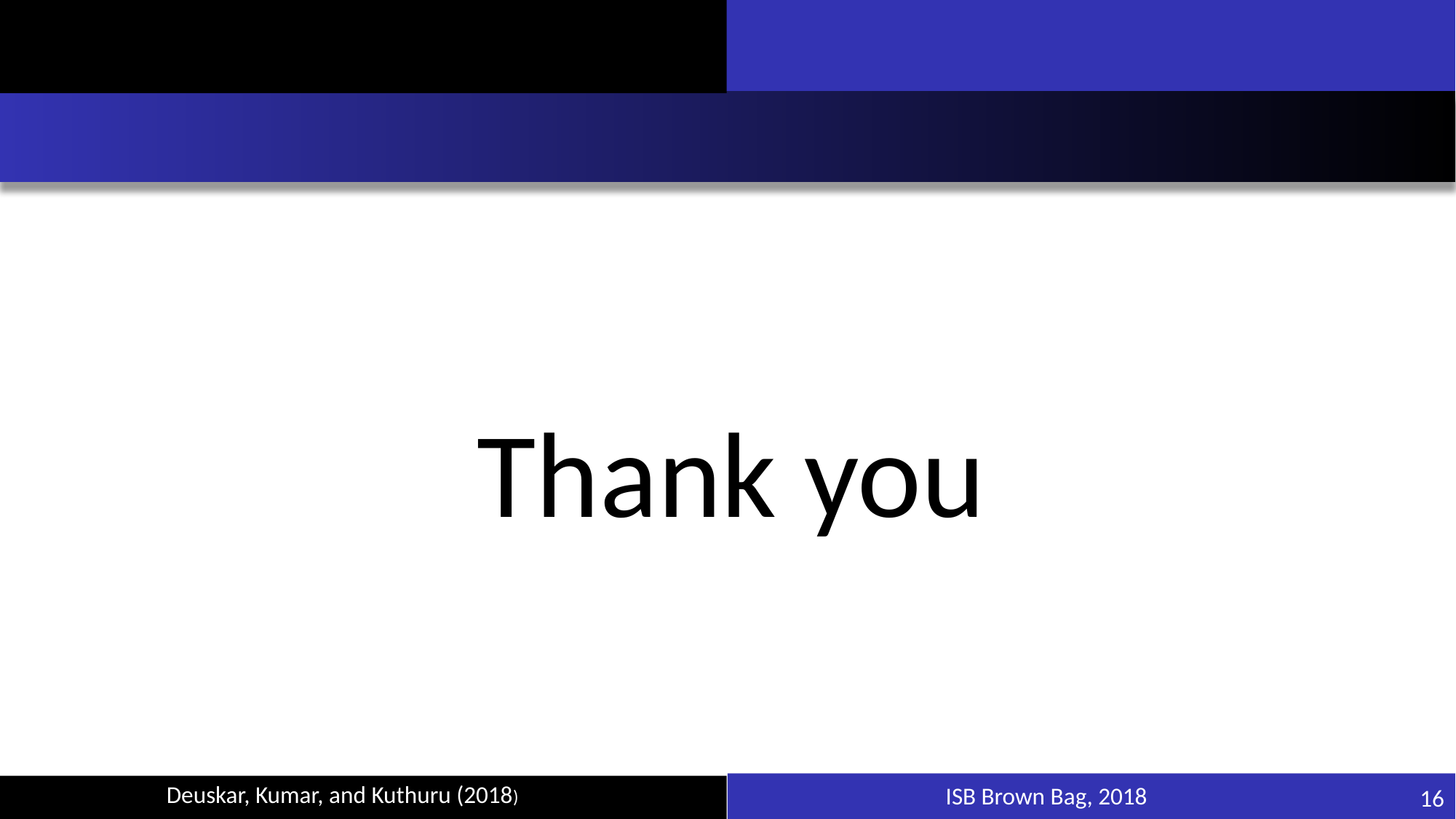

#

Thank you

ISB Brown Bag, 2018
16